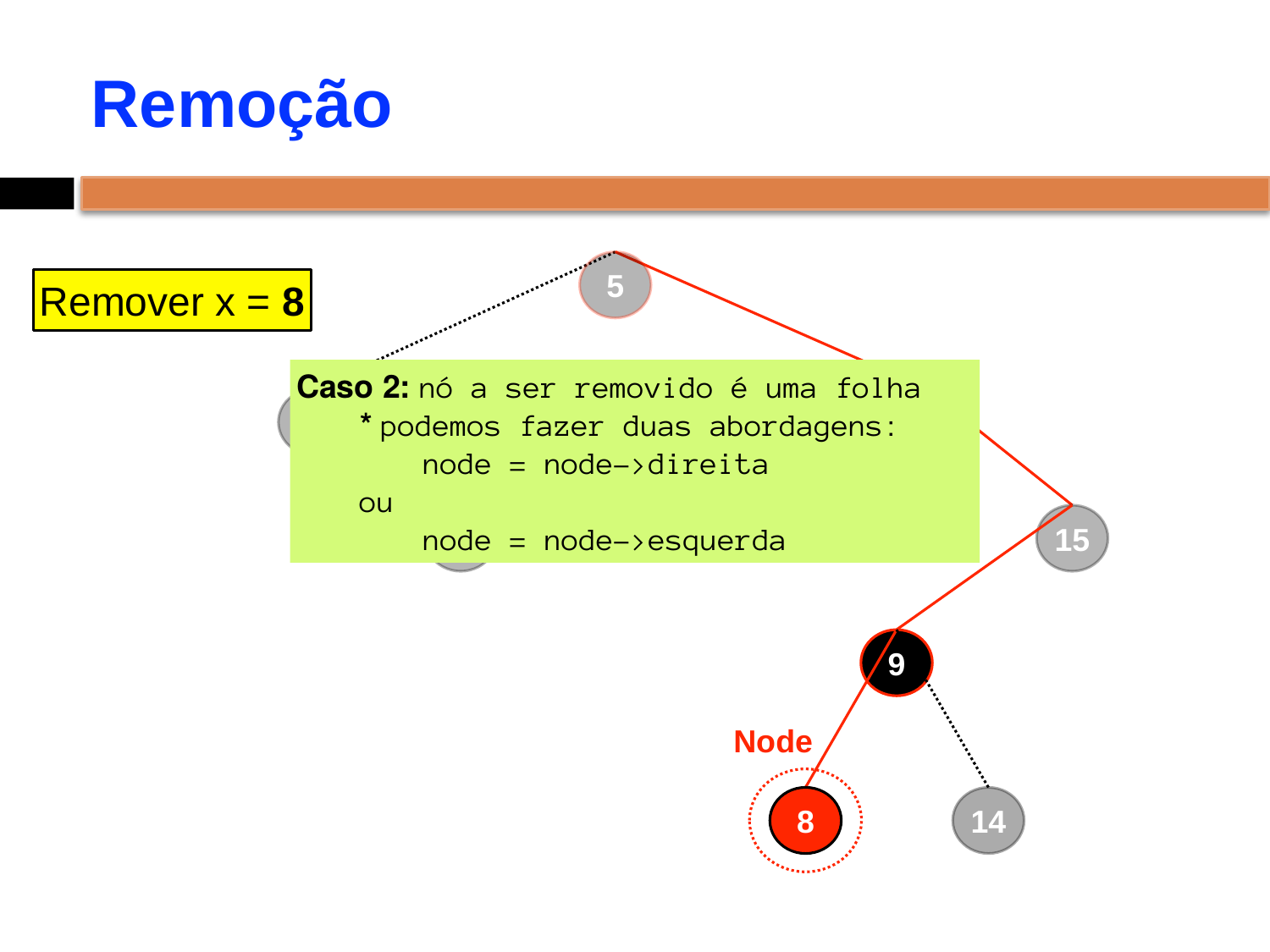

# Remoção
5
Remover x = 8
Caso 2: nó a ser removido é uma folha
* podemos fazer duas abordagens:
node = node->direita
ou
node = node->esquerda
1
7
3
15
9
Node

8
14
19